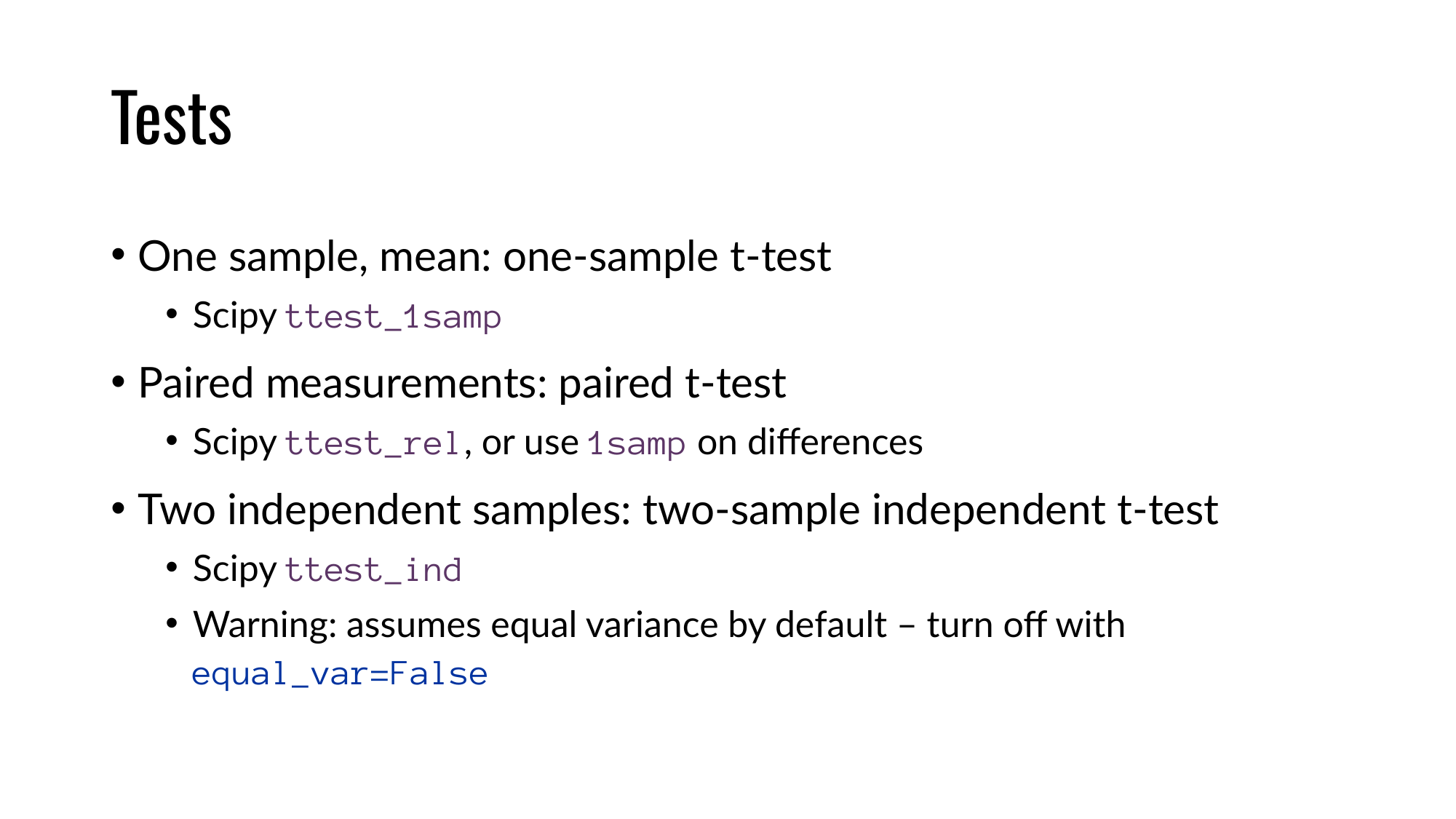

# Tests
One sample, mean: one-sample t-test
Scipy ttest_1samp
Paired measurements: paired t-test
Scipy ttest_rel, or use 1samp on differences
Two independent samples: two-sample independent t-test
Scipy ttest_ind
Warning: assumes equal variance by default – turn off with equal_var=False